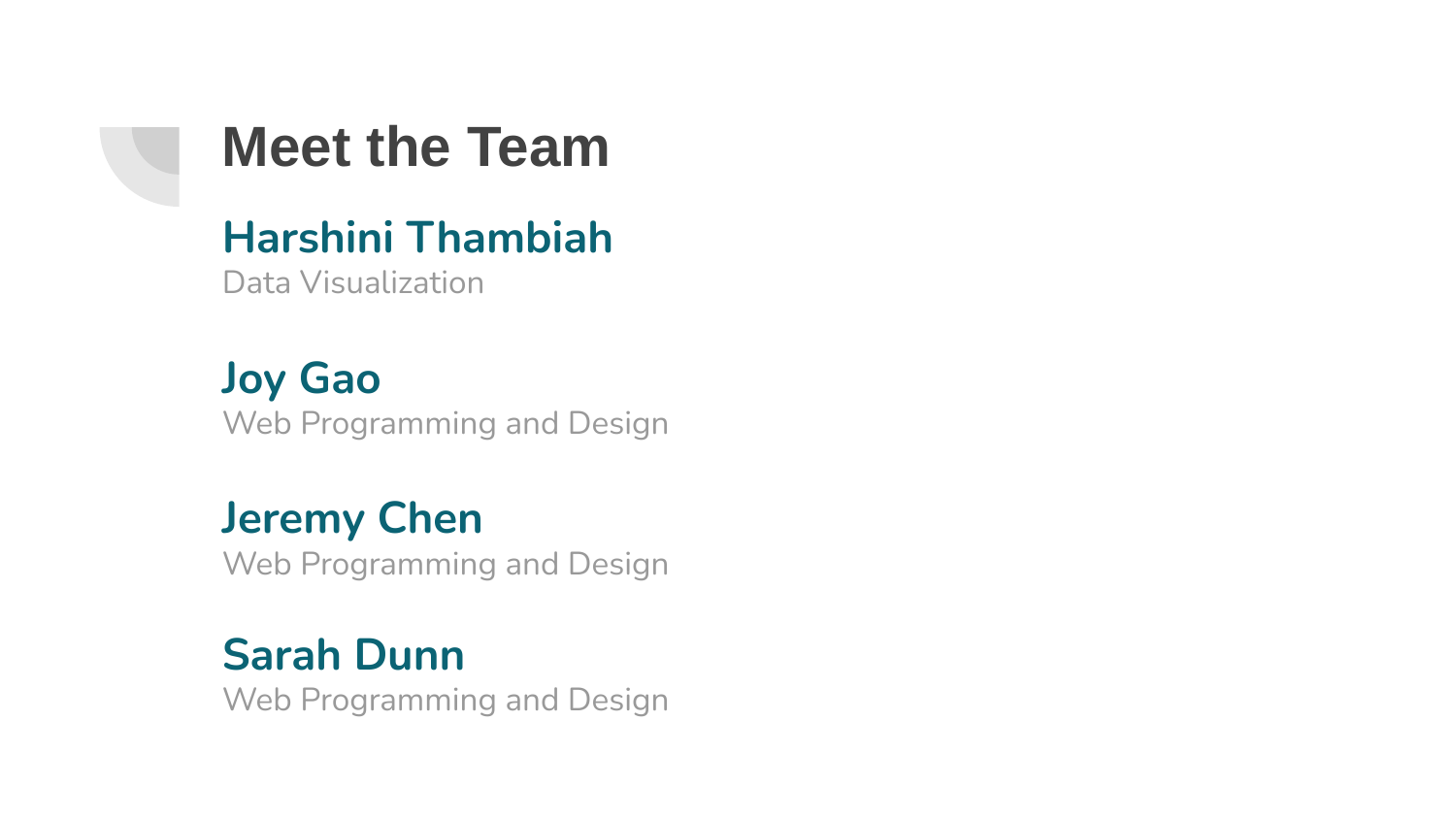

# Meet the Team
Harshini Thambiah
Data Visualization
Joy Gao
Web Programming and Design
Jeremy Chen
Web Programming and Design
Sarah Dunn
Web Programming and Design